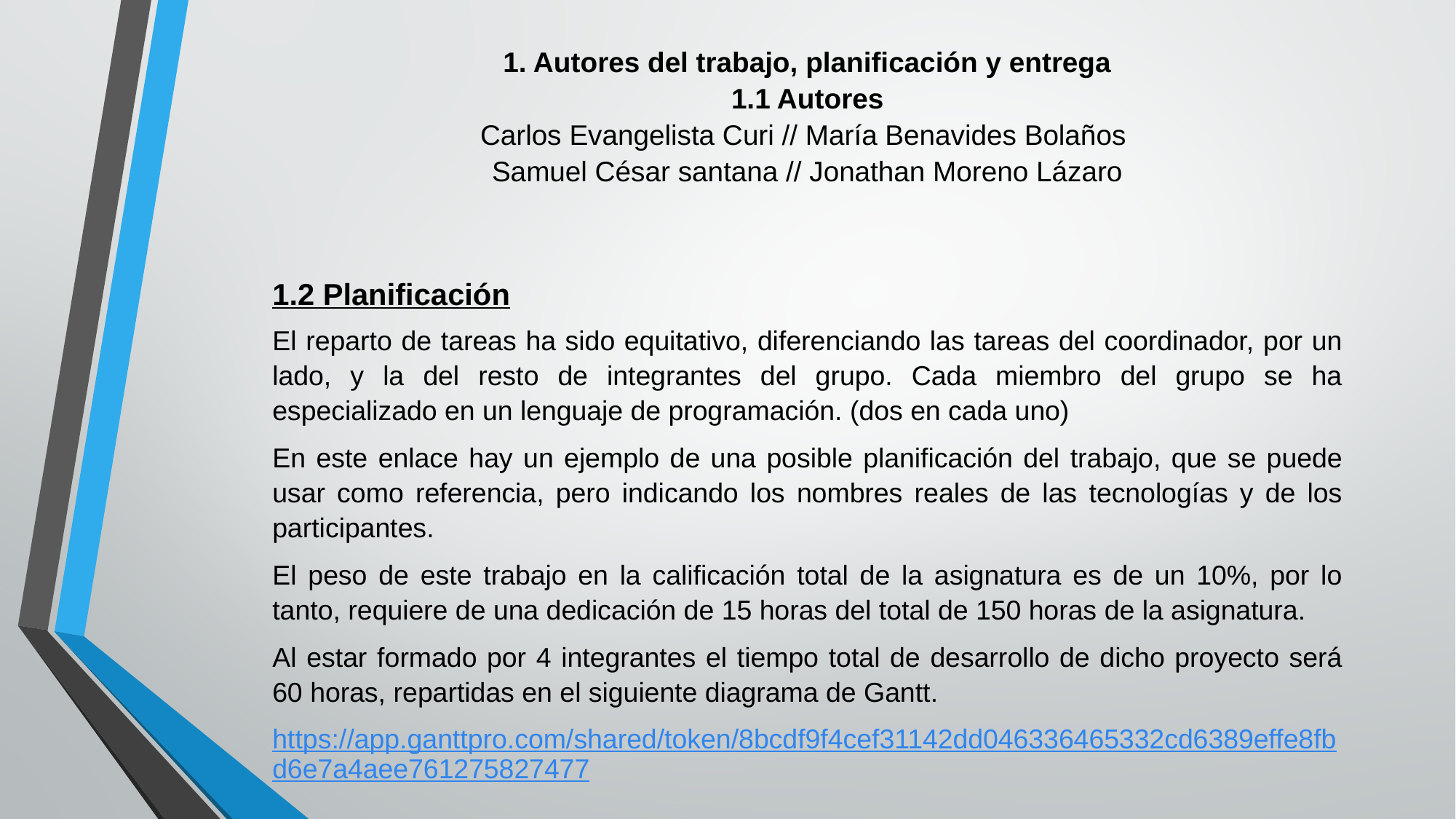

# 1. Autores del trabajo, planificación y entrega 1.1 Autores Carlos Evangelista Curi // María Benavides Bolaños Samuel César santana // Jonathan Moreno Lázaro
1.2 Planificación
El reparto de tareas ha sido equitativo, diferenciando las tareas del coordinador, por un lado, y la del resto de integrantes del grupo. Cada miembro del grupo se ha especializado en un lenguaje de programación. (dos en cada uno)
En este enlace hay un ejemplo de una posible planificación del trabajo, que se puede usar como referencia, pero indicando los nombres reales de las tecnologías y de los participantes.
El peso de este trabajo en la calificación total de la asignatura es de un 10%, por lo tanto, requiere de una dedicación de 15 horas del total de 150 horas de la asignatura.
Al estar formado por 4 integrantes el tiempo total de desarrollo de dicho proyecto será 60 horas, repartidas en el siguiente diagrama de Gantt.
https://app.ganttpro.com/shared/token/8bcdf9f4cef31142dd046336465332cd6389effe8fbd6e7a4aee761275827477